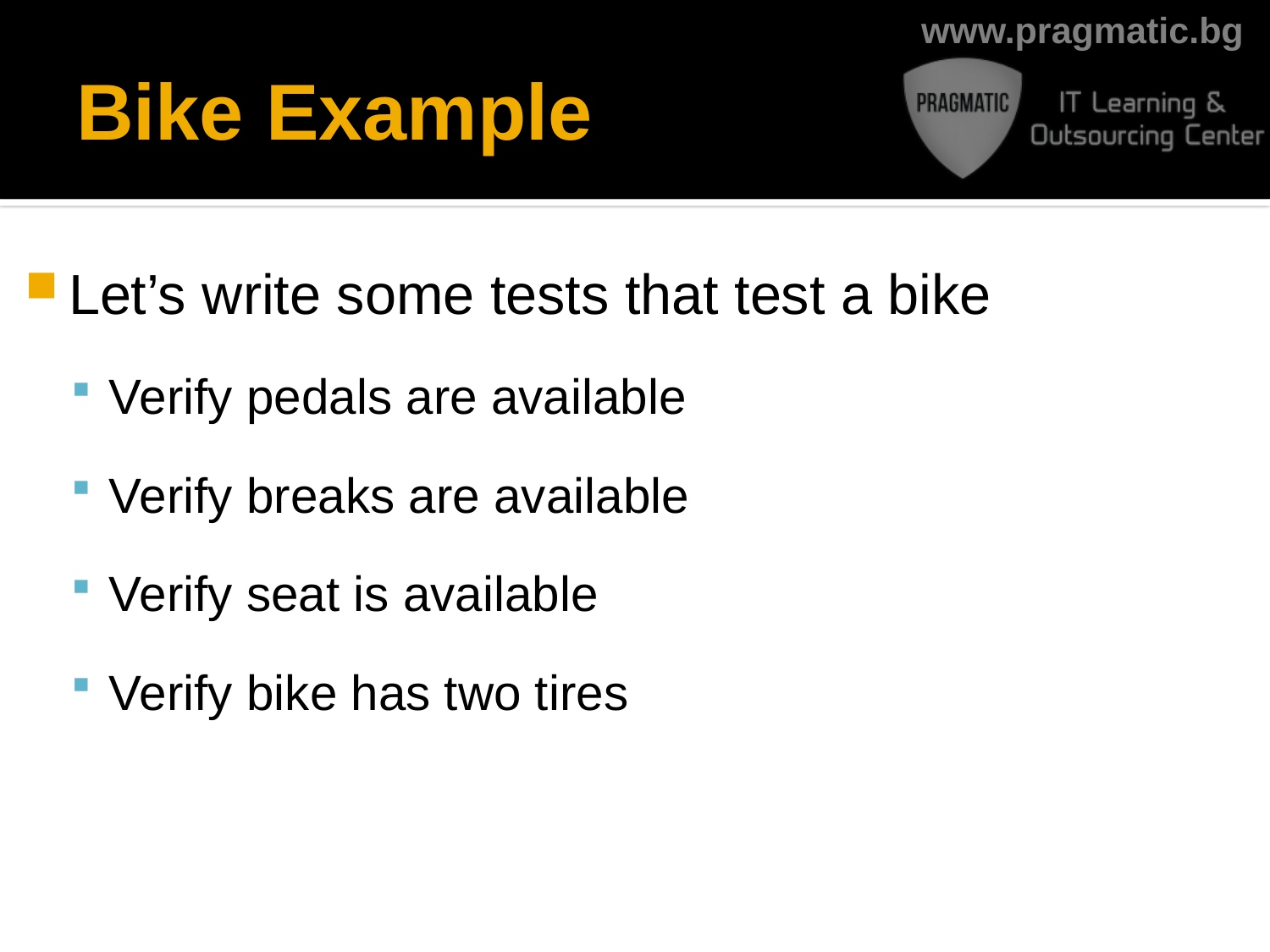

# Bike Example
Let’s write some tests that test a bike
Verify pedals are available
Verify breaks are available
Verify seat is available
Verify bike has two tires